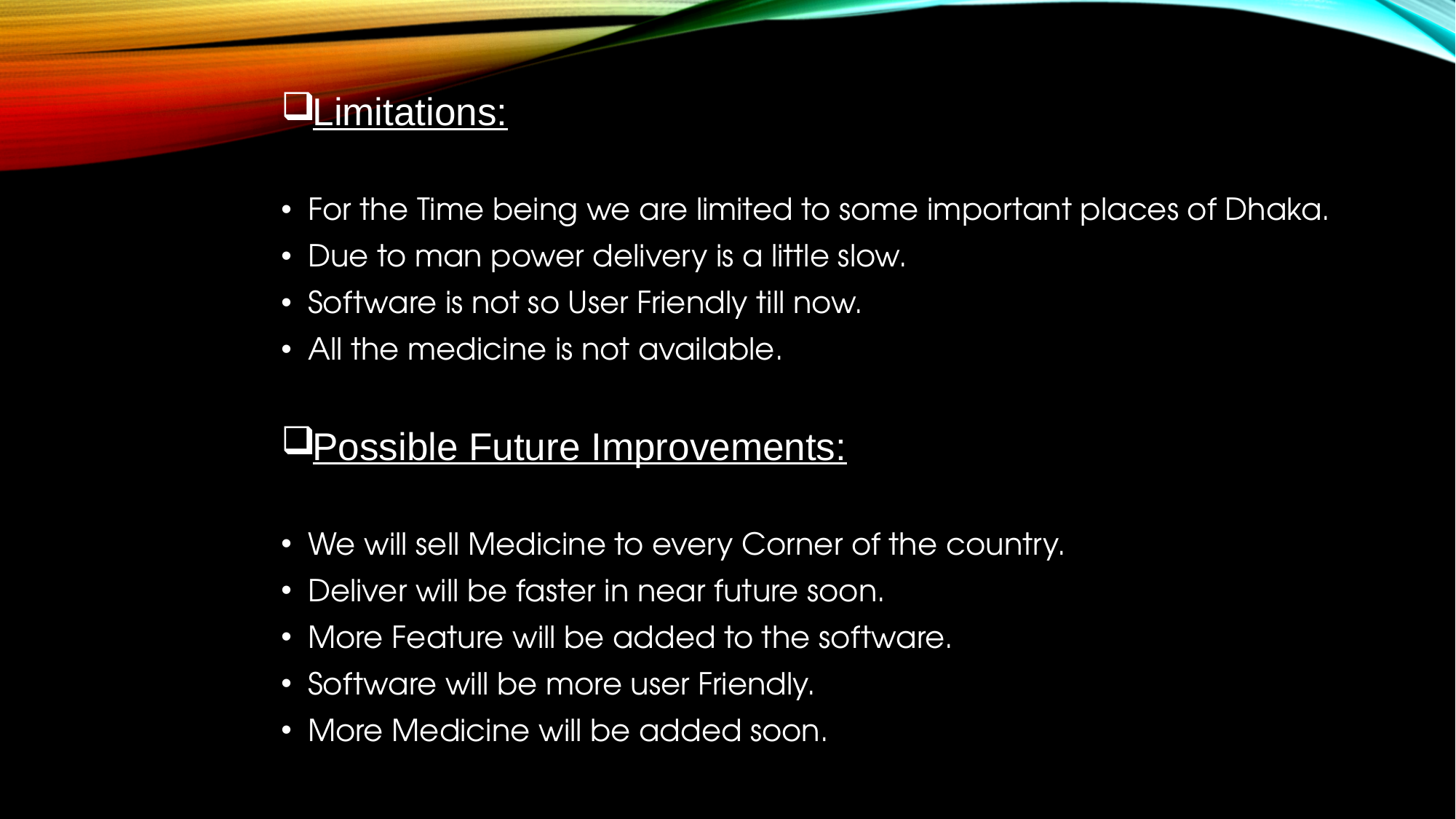

Limitations:

For the Time being we are limited to some important places of Dhaka.
Due to man power delivery is a little slow.
Software is not so User Friendly till now.
All the medicine is not available.

Possible Future Improvements:

We will sell Medicine to every Corner of the country.
Deliver will be faster in near future soon.
More Feature will be added to the software.
Software will be more user Friendly.
More Medicine will be added soon.